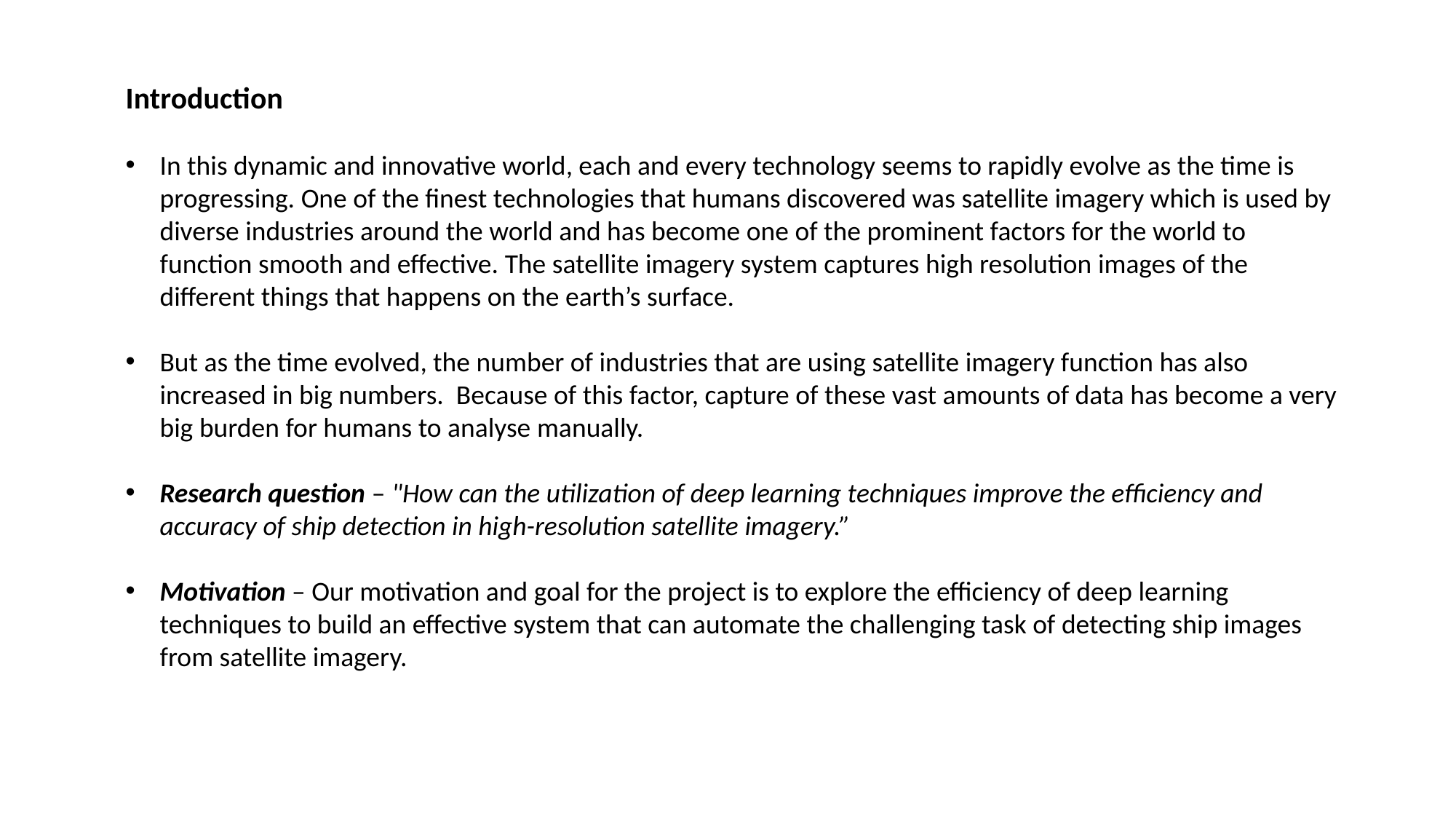

Introduction

In this dynamic and innovative world, each and every technology seems to rapidly evolve as the time is progressing. One of the finest technologies that humans discovered was satellite imagery which is used by diverse industries around the world and has become one of the prominent factors for the world to function smooth and effective. The satellite imagery system captures high resolution images of the different things that happens on the earth’s surface.

But as the time evolved, the number of industries that are using satellite imagery function has also increased in big numbers.  Because of this factor, capture of these vast amounts of data has become a very big burden for humans to analyse manually.

Research question – "How can the utilization of deep learning techniques improve the efficiency and accuracy of ship detection in high-resolution satellite imagery.”

Motivation – Our motivation and goal for the project is to explore the efficiency of deep learning techniques to build an effective system that can automate the challenging task of detecting ship images from satellite imagery.